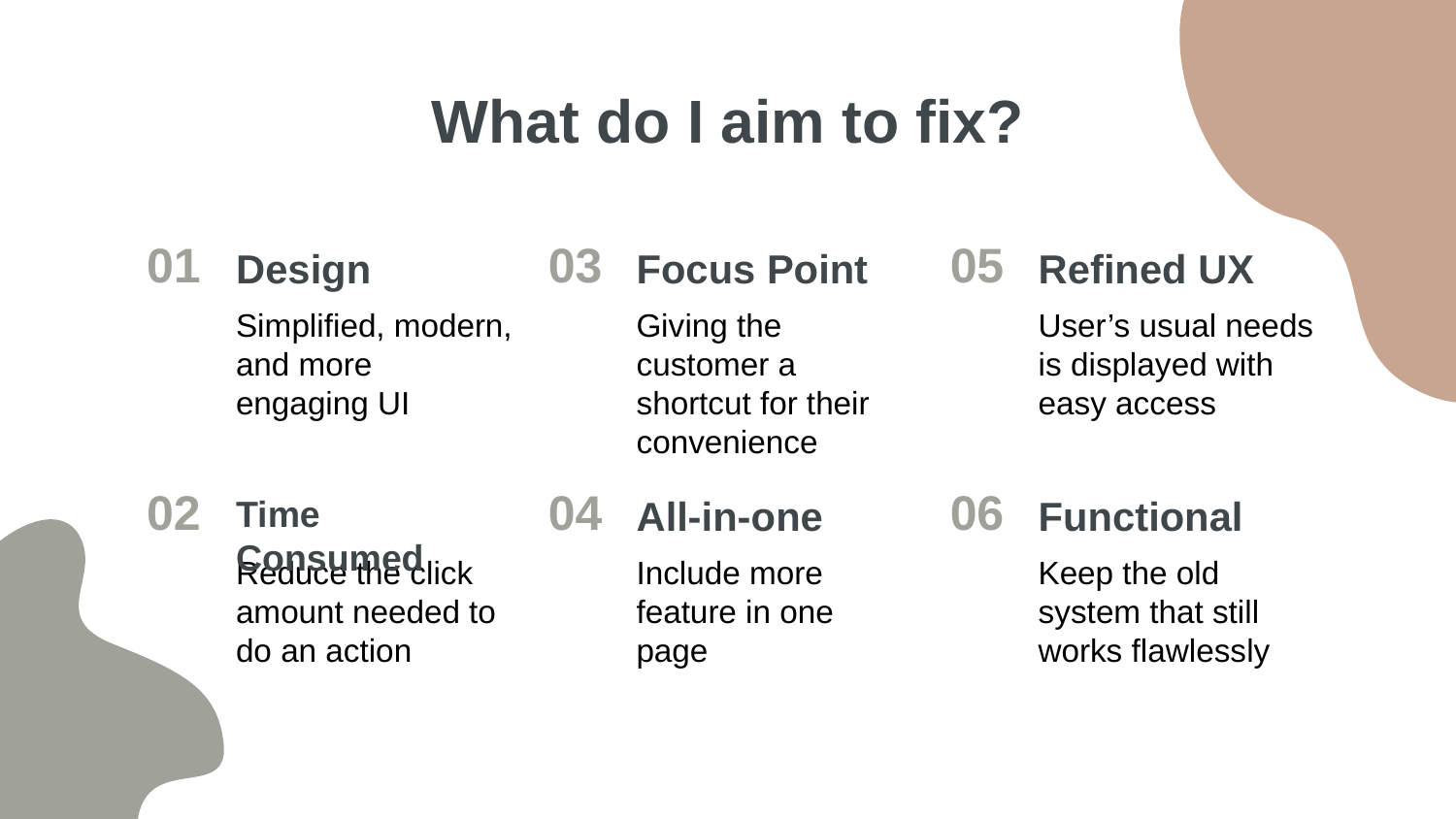

# What do I aim to fix?
01
Design
03
Focus Point
05
Refined UX
Simplified, modern, and more engaging UI
Giving the customer a shortcut for their convenience
User’s usual needs is displayed with easy access
02
04
06
Time Consumed
All-in-one
Functional
Reduce the click amount needed to do an action
Include more feature in one page
Keep the old system that still works flawlessly